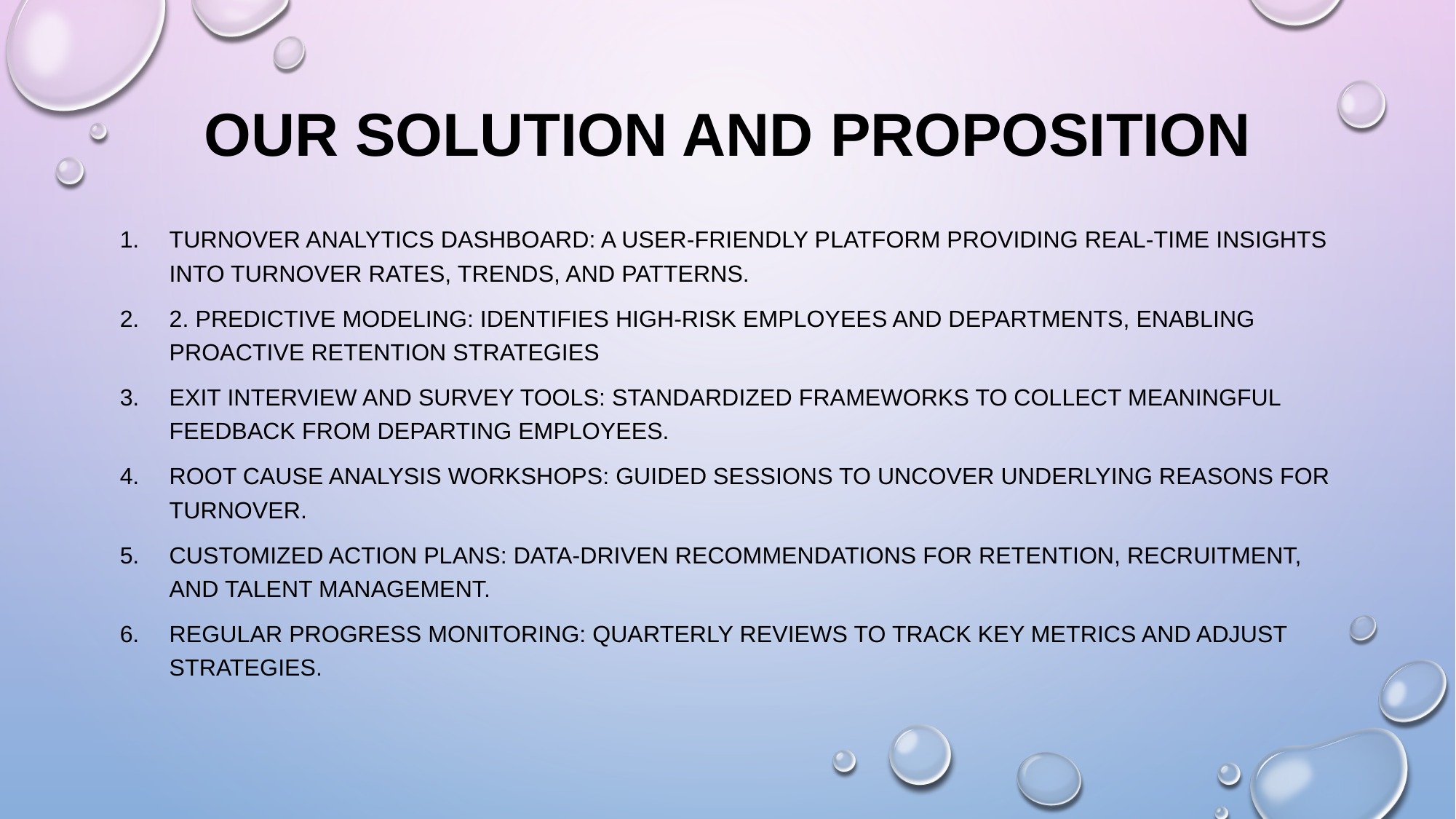

# our solution and proposition
Turnover Analytics Dashboard: A user-friendly platform providing real-time insights into turnover rates, trends, and patterns.
2. Predictive Modeling: Identifies high-risk employees and departments, enabling proactive retention strategies
Exit Interview and Survey Tools: Standardized frameworks to collect meaningful feedback from departing employees.
Root Cause Analysis Workshops: Guided sessions to uncover underlying reasons for turnover.
Customized Action Plans: Data-driven recommendations for retention, recruitment, and talent management.
Regular Progress Monitoring: Quarterly reviews to track key metrics and adjust strategies.